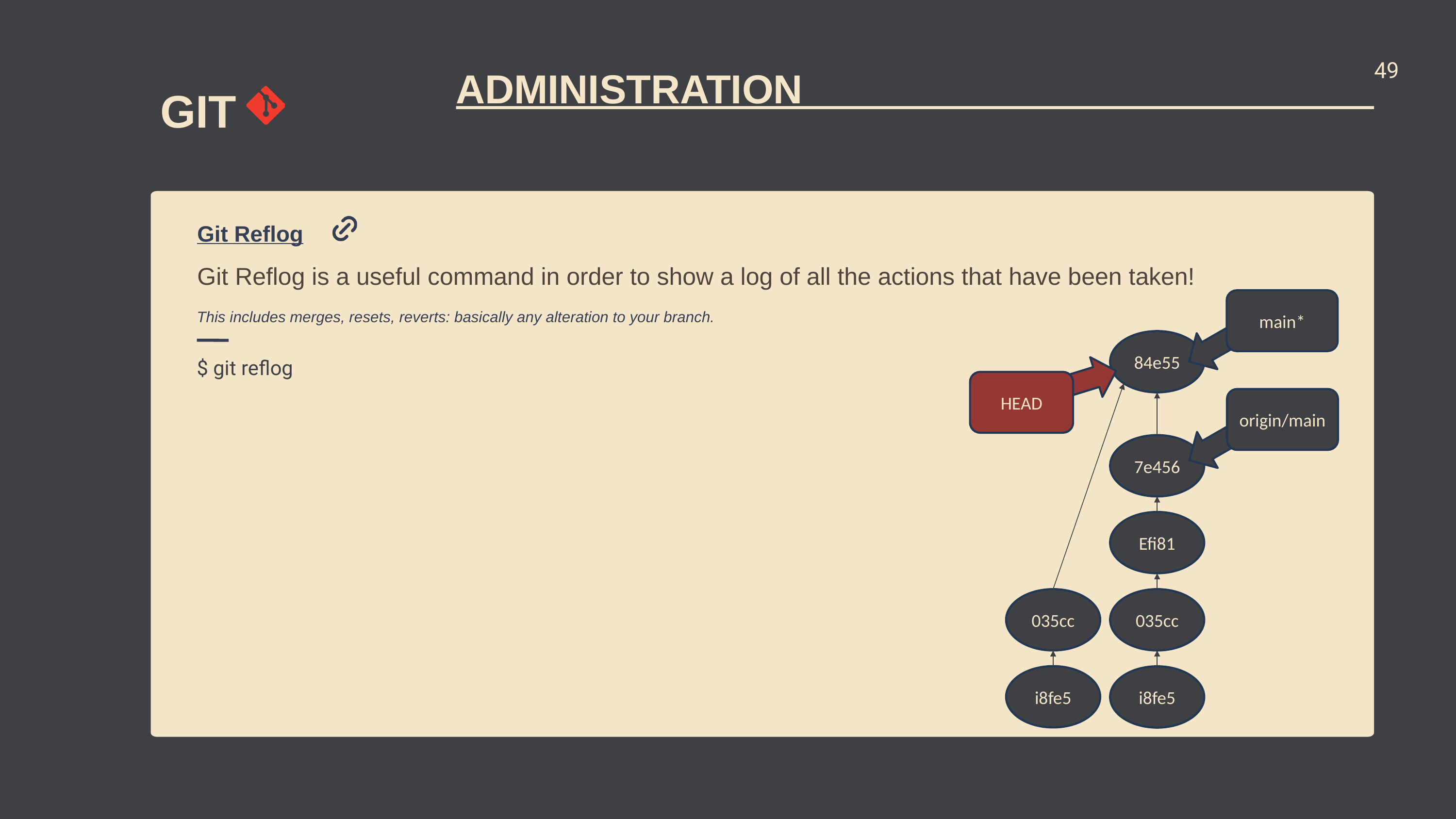

49
ADMINISTRATION
GIT

Git Reflog

Git Reflog is a useful command in order to show a log of all the actions that have been taken!
main*

This includes merges, resets, reverts: basically any alteration to your branch.
84e55

$ git reflog

HEAD
origin/main

7e456
Efi81
035cc
035cc

bash

main$ git reflog
84e55 HEAD@{0}: commit(merge)
035cc HEAD@{1}: commit
8d83a HEAD@{2}: reset moving to head~1
18fe5 HEAD@{3}: commit(initial)
i8fe5
i8fe5
C0

$ git checkout origin/main; git commit
The remote received commit C2, the branch main on the remote was updated to point at C2, and our own reflection of the remote (o/main) was updated as well. Everything is in sync!
C1
C2’
Cloned repo
C2